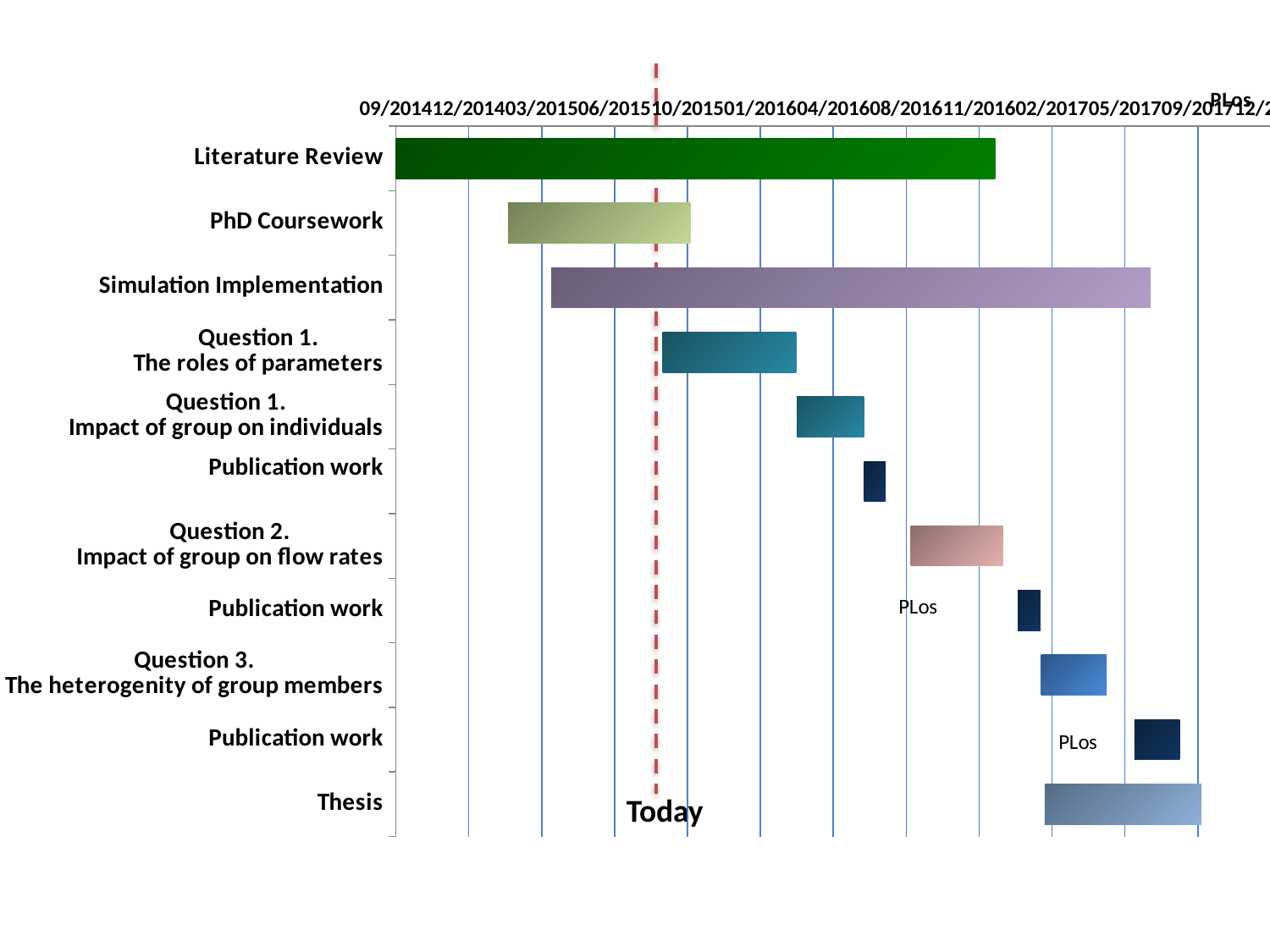

### Chart

| Category | Start | Duration (days) |
|---|---|---|
| Literature Review | 41883.0 | 822.0 |
| PhD Coursework | 42037.0 | 250.0 |
| Simulation Implementation | 42096.0 | 822.0 |
| Question 1.
The roles of parameters | 42249.0 | 183.0 |
| Question 1.
Impact of group on individuals | 42433.0 | 92.0 |
| Publication work
 | 42525.0 | 30.0 |
| Question 2.
Impact of group on flow rates | 42589.0 | 127.0 |
| Publication work | 42736.0 | 31.0 |
| Question 3.
The heterogenity of group members | 42768.0 | 90.0 |
| Publication work | 42896.0 | 62.0 |
| Thesis | 42773.0 | 215.0 |
Today